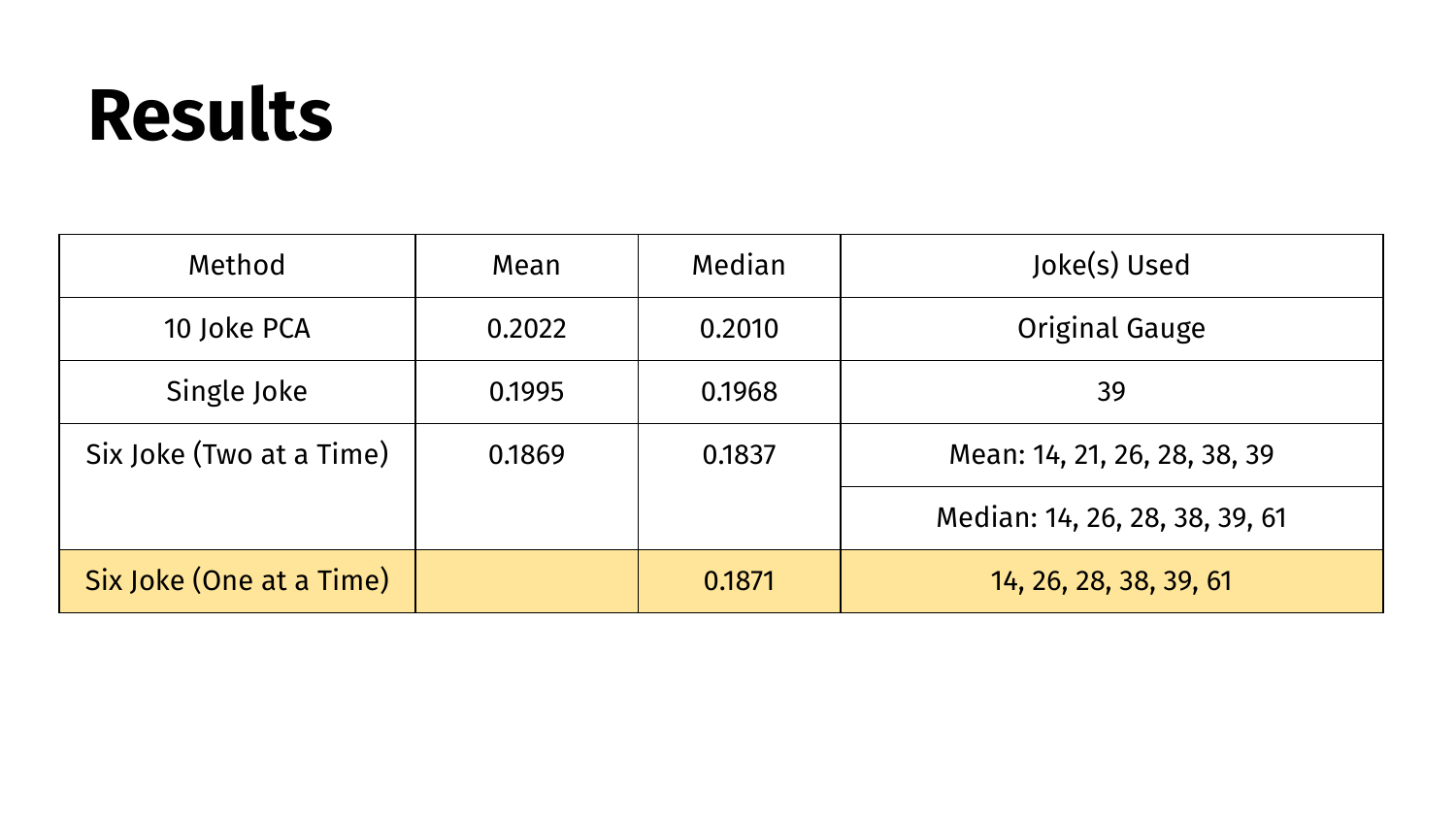

# Results
| Method | Mean | Median | Joke(s) Used |
| --- | --- | --- | --- |
| 10 Joke PCA | 0.2022 | 0.2010 | Original Gauge |
| Single Joke | 0.1995 | 0.1968 | 39 |
| Six Joke (Two at a Time) | 0.1869 | 0.1837 | Mean: 14, 21, 26, 28, 38, 39 |
|  |  |  | Median: 14, 26, 28, 38, 39, 61 |
| Six Joke (One at a Time) |  | 0.1871 | 14, 26, 28, 38, 39, 61 |